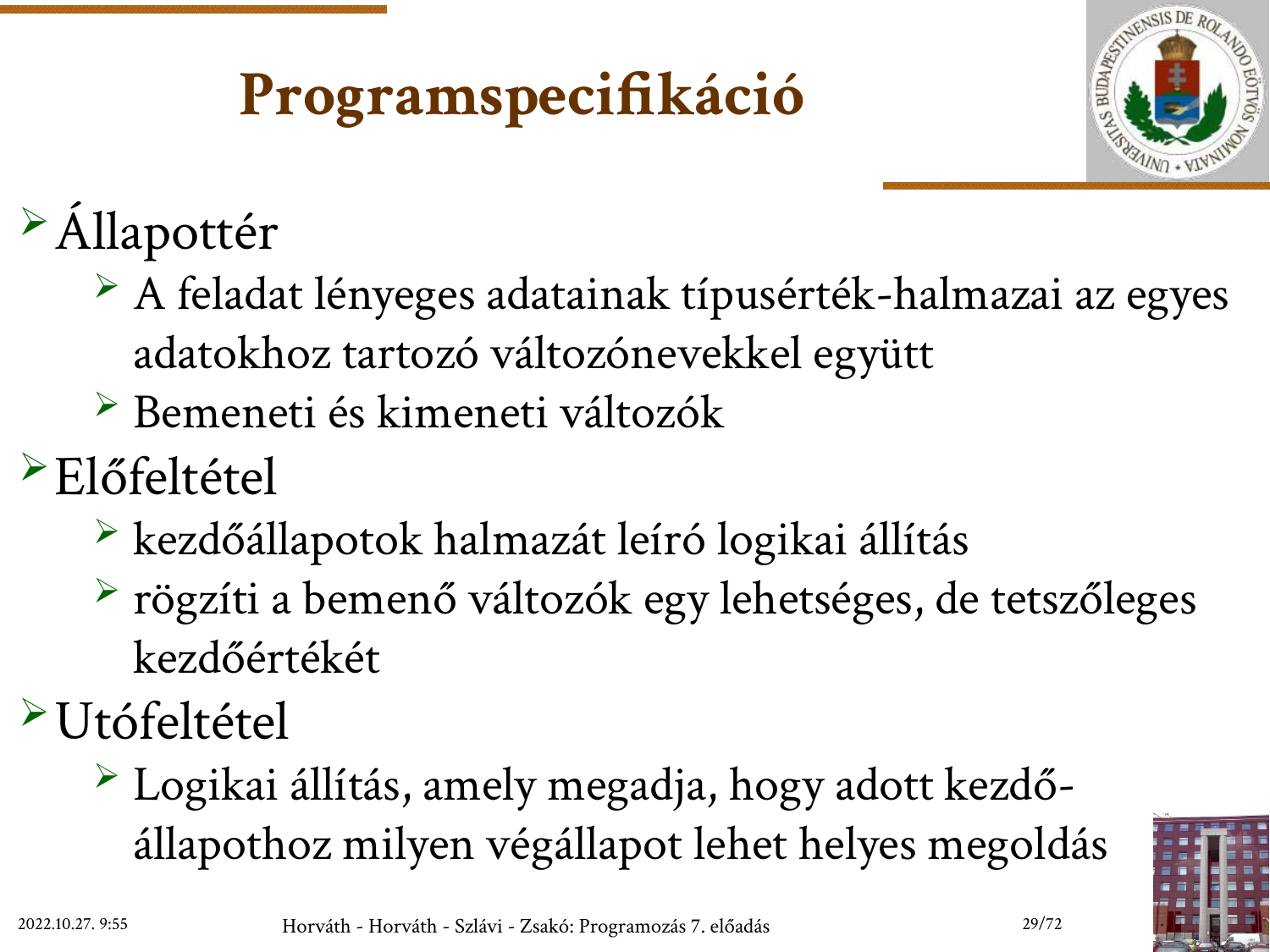

# Programspecifikáció
Állapottér
A feladat lényeges adatainak típusérték-halmazai az egyes adatokhoz tartozó változónevekkel együtt
Bemeneti és kimeneti változók
Előfeltétel
kezdőállapotok halmazát leíró logikai állítás
rögzíti a bemenő változók egy lehetséges, de tetszőleges kezdőértékét
Utófeltétel
Logikai állítás, amely megadja, hogy adott kezdő-állapothoz milyen végállapot lehet helyes megoldás
2022.10.27. 9:55
Horváth - Horváth - Szlávi - Zsakó: Programozás 7. előadás
29/72